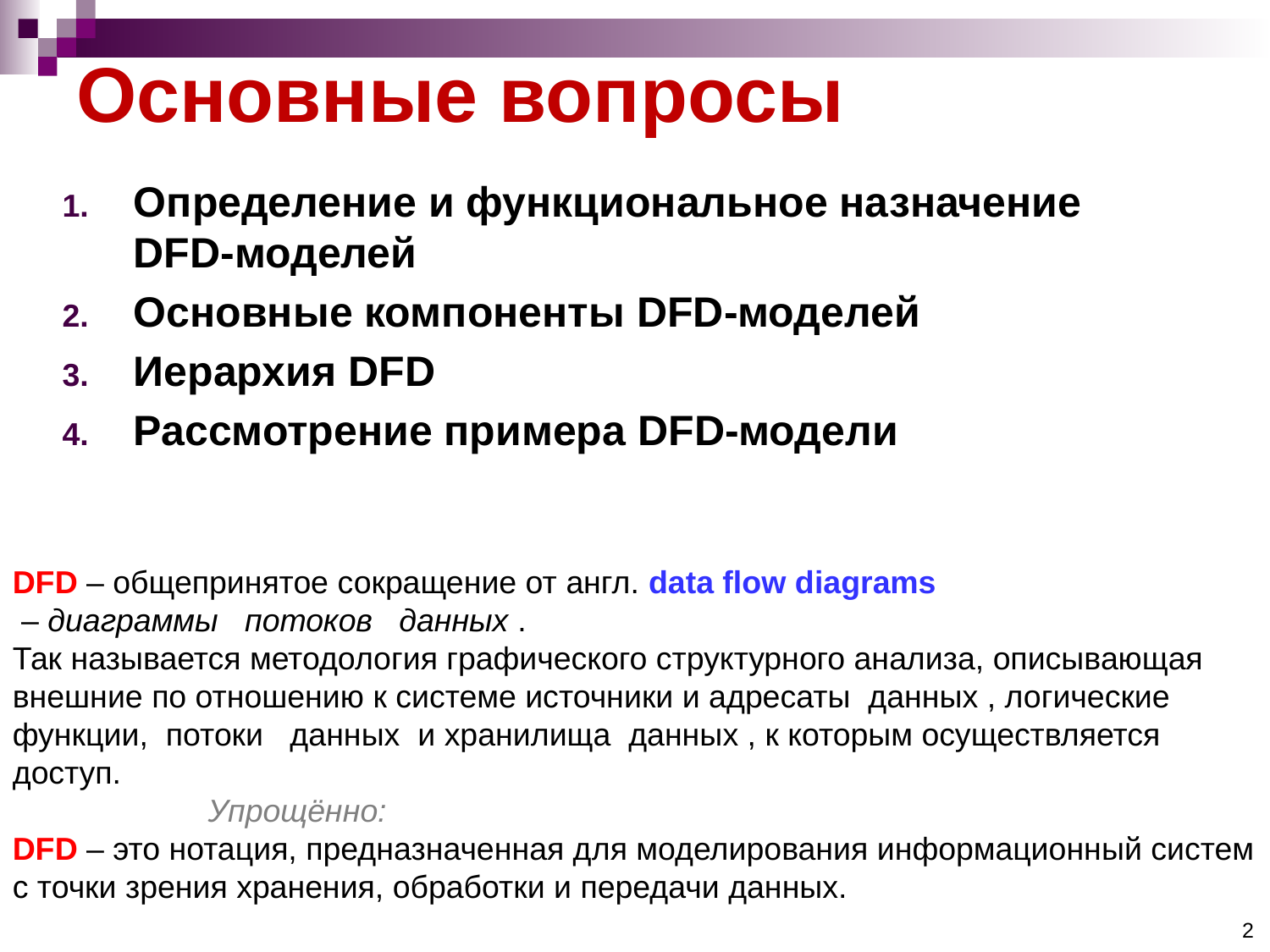

# Основные вопросы
Определение и функциональное назначение DFD-моделей
Основные компоненты DFD-моделей
Иерархия DFD
Рассмотрение примера DFD-модели

DFD – общепринятое сокращение от англ. data flow diagrams  – диаграммы   потоков   данных .
Так называется методология графического структурного анализа, описывающая внешние по отношению к системе источники и адресаты  данных , логические функции,  потоки   данных  и хранилища  данных , к которым осуществляется доступ.
                      Упрощённо:
DFD – это нотация, предназначенная для моделирования информационный систем с точки зрения хранения, обработки и передачи данных.
2